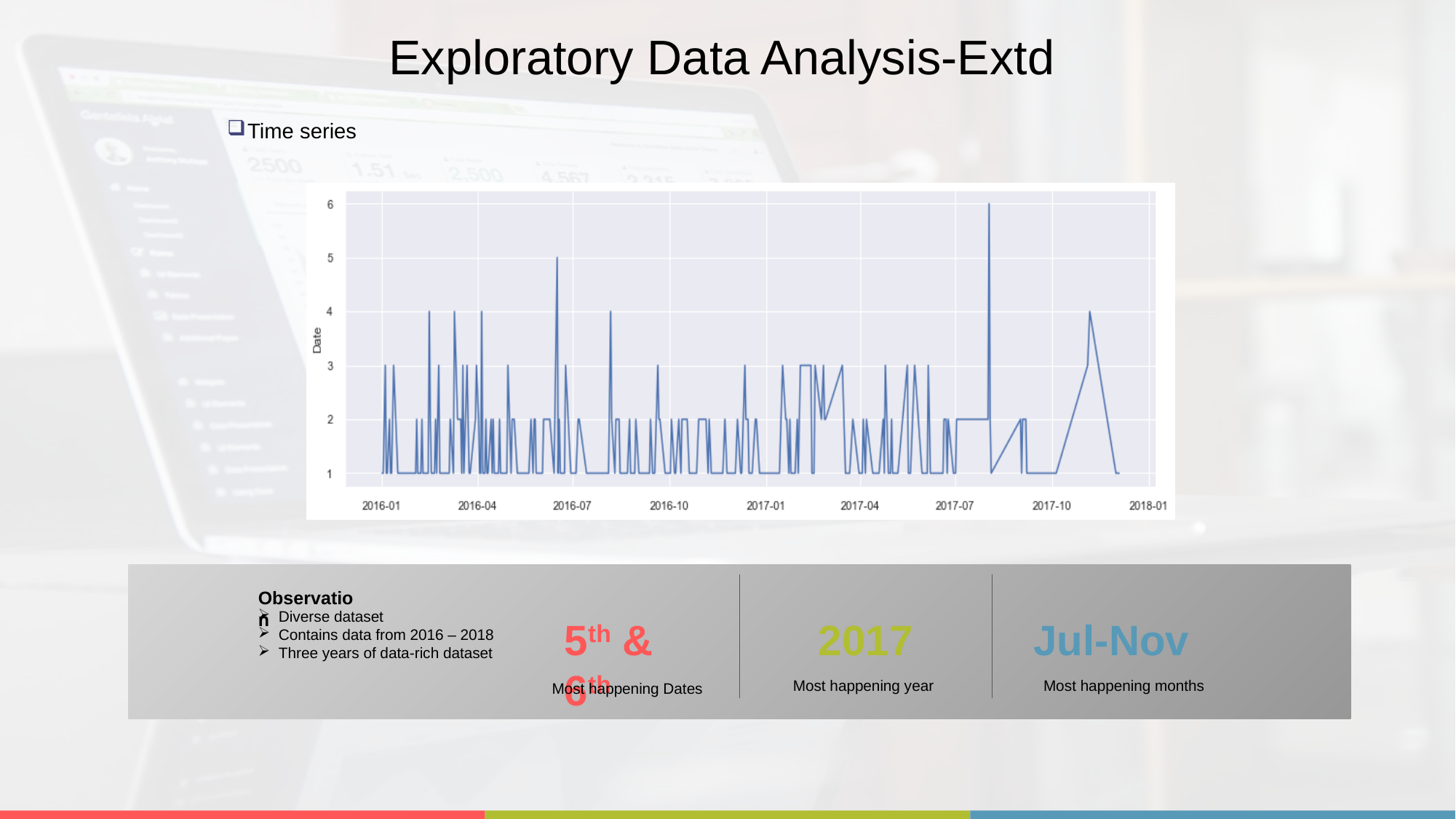

10
Exploratory Data Analysis-Extd
Time series

### Chart

| Category |
|---|
Observation

Diverse dataset
Contains data from 2016 – 2018
Three years of data-rich dataset

5th & 6th
2017
Jul-Nov
Most happening year
Most happening months
Most happening Dates